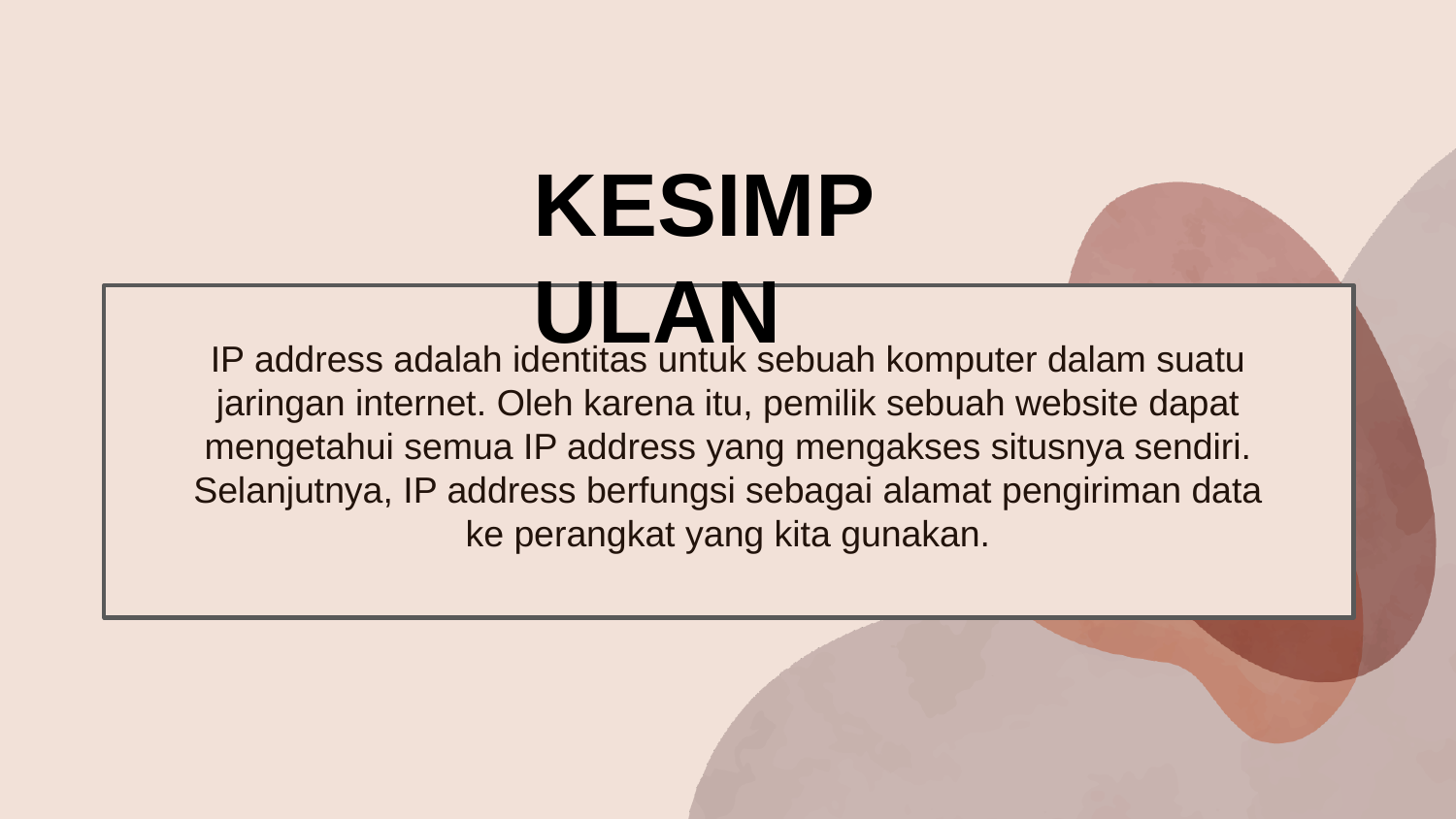

KESIMPULAN

IP address adalah identitas untuk sebuah komputer dalam suatu jaringan internet. Oleh karena itu, pemilik sebuah website dapat mengetahui semua IP address yang mengakses situsnya sendiri. Selanjutnya, IP address berfungsi sebagai alamat pengiriman data ke perangkat yang kita gunakan.